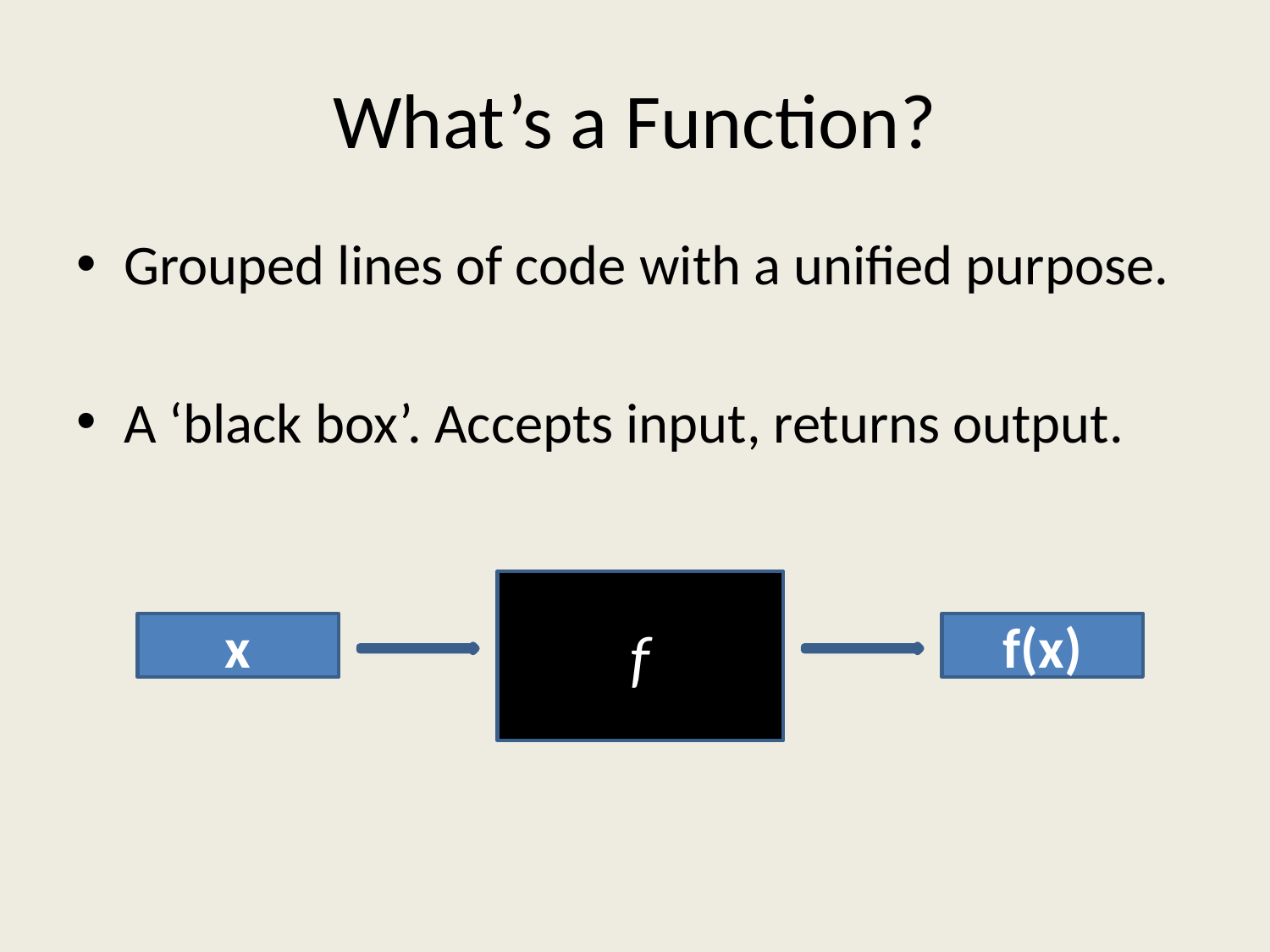

# What’s a Function?
Grouped lines of code with a unified purpose.

A ‘black box’. Accepts input, returns output.
f
x
f(x)